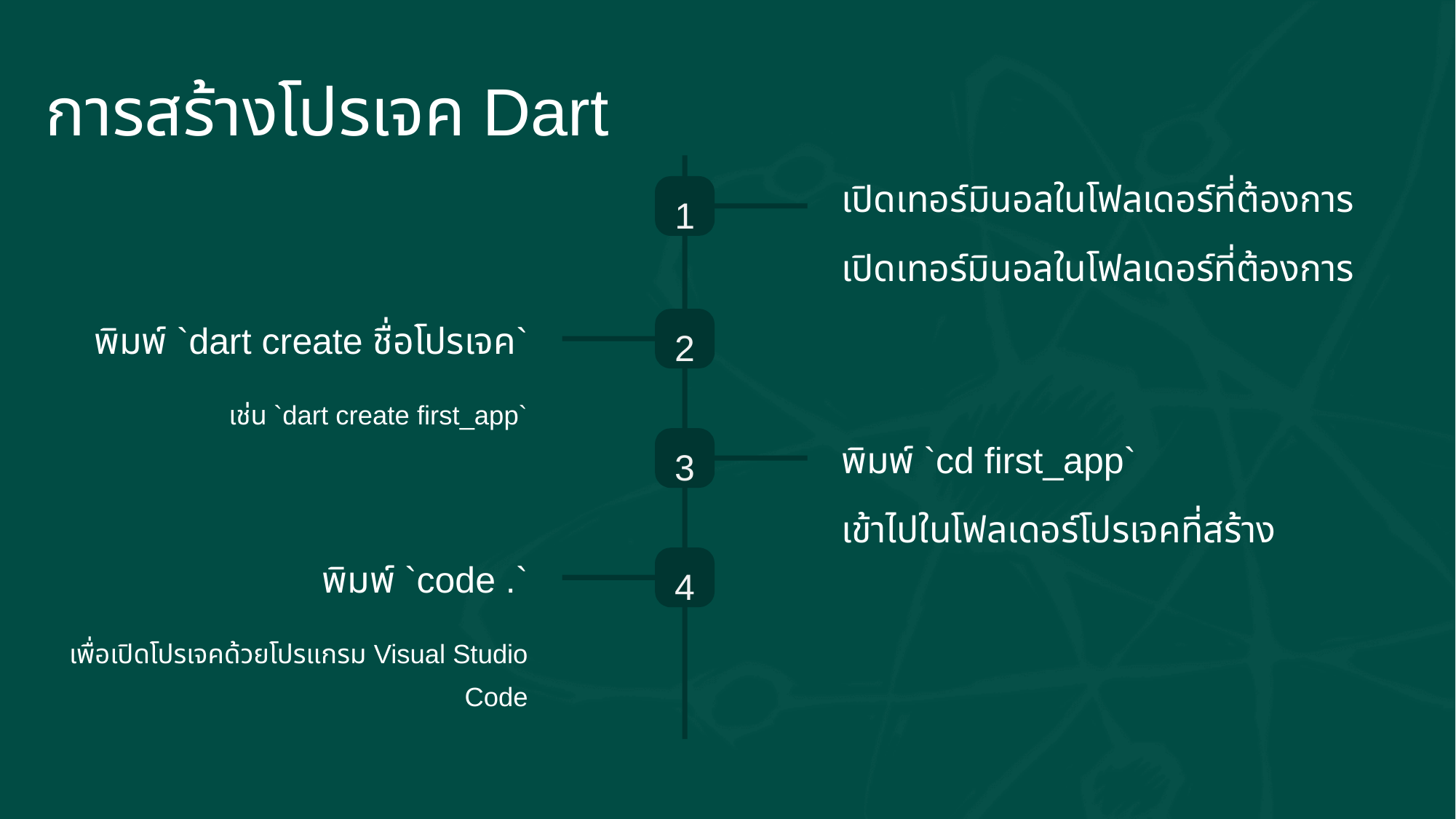

การสร้างโปรเจค Dart

เปิดเทอร์มินอลในโฟลเดอร์ที่ต้องการ

1

เปิดเทอร์มินอลในโฟลเดอร์ที่ต้องการ

2
พิมพ์ `dart create ชื่อโปรเจค`

เช่น `dart create first_app`

3
พิมพ์ `cd first_app`

เข้าไปในโฟลเดอร์โปรเจคที่สร้าง

4
พิมพ์ `code .`

เพื่อเปิดโปรเจคด้วยโปรแกรม Visual Studio Code